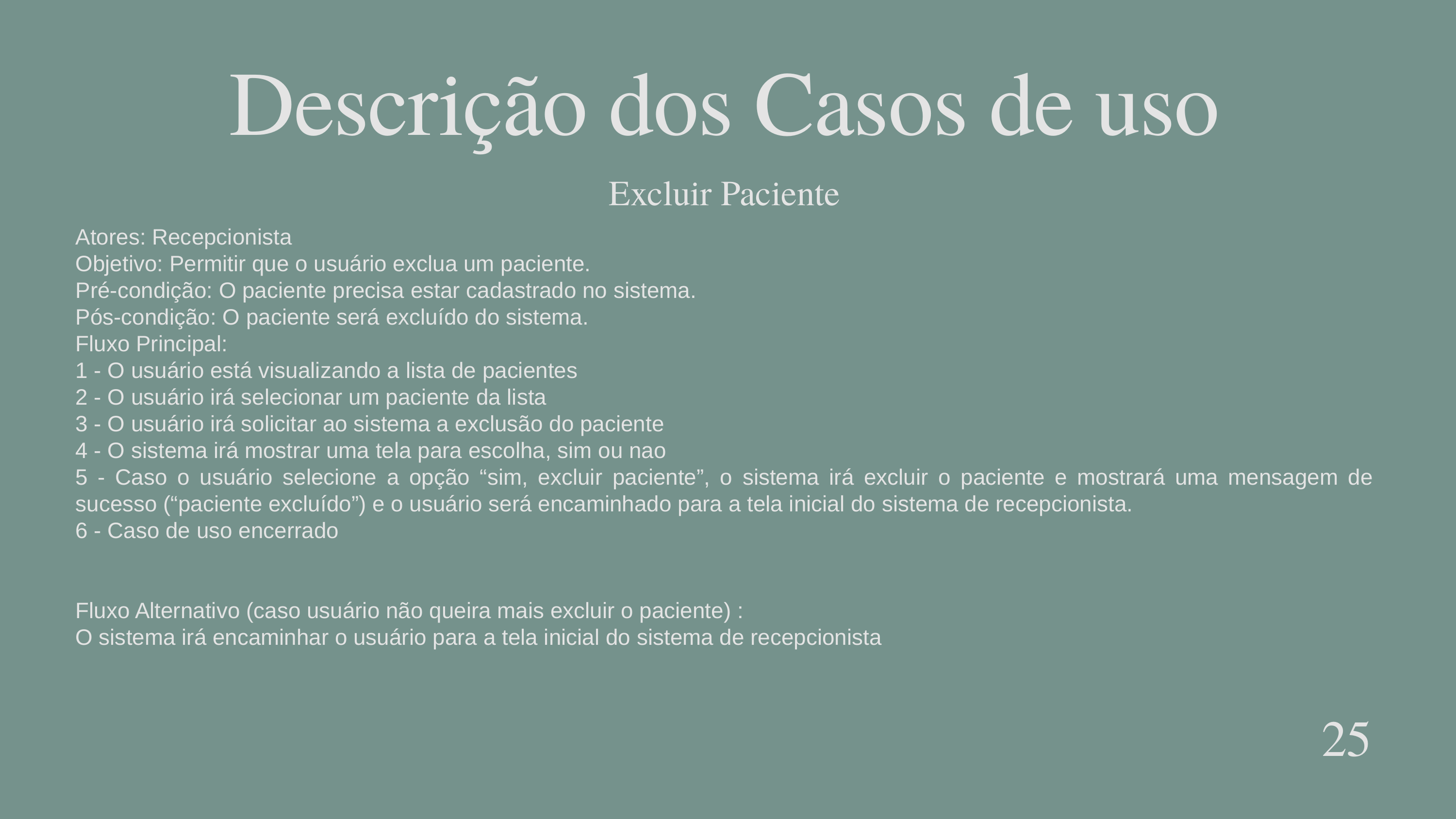

Descrição dos Casos de uso
Excluir Paciente

Atores: Recepcionista
Objetivo: Permitir que o usuário exclua um paciente.
Pré-condição: O paciente precisa estar cadastrado no sistema.
Pós-condição: O paciente será excluído do sistema.
Fluxo Principal:
1 - O usuário está visualizando a lista de pacientes
2 - O usuário irá selecionar um paciente da lista
3 - O usuário irá solicitar ao sistema a exclusão do paciente
4 - O sistema irá mostrar uma tela para escolha, sim ou nao
5 - Caso o usuário selecione a opção “sim, excluir paciente”, o sistema irá excluir o paciente e mostrará uma mensagem de sucesso (“paciente excluído”) e o usuário será encaminhado para a tela inicial do sistema de recepcionista.
6 - Caso de uso encerrado

Fluxo Alternativo (caso usuário não queira mais excluir o paciente) :
O sistema irá encaminhar o usuário para a tela inicial do sistema de recepcionista

25